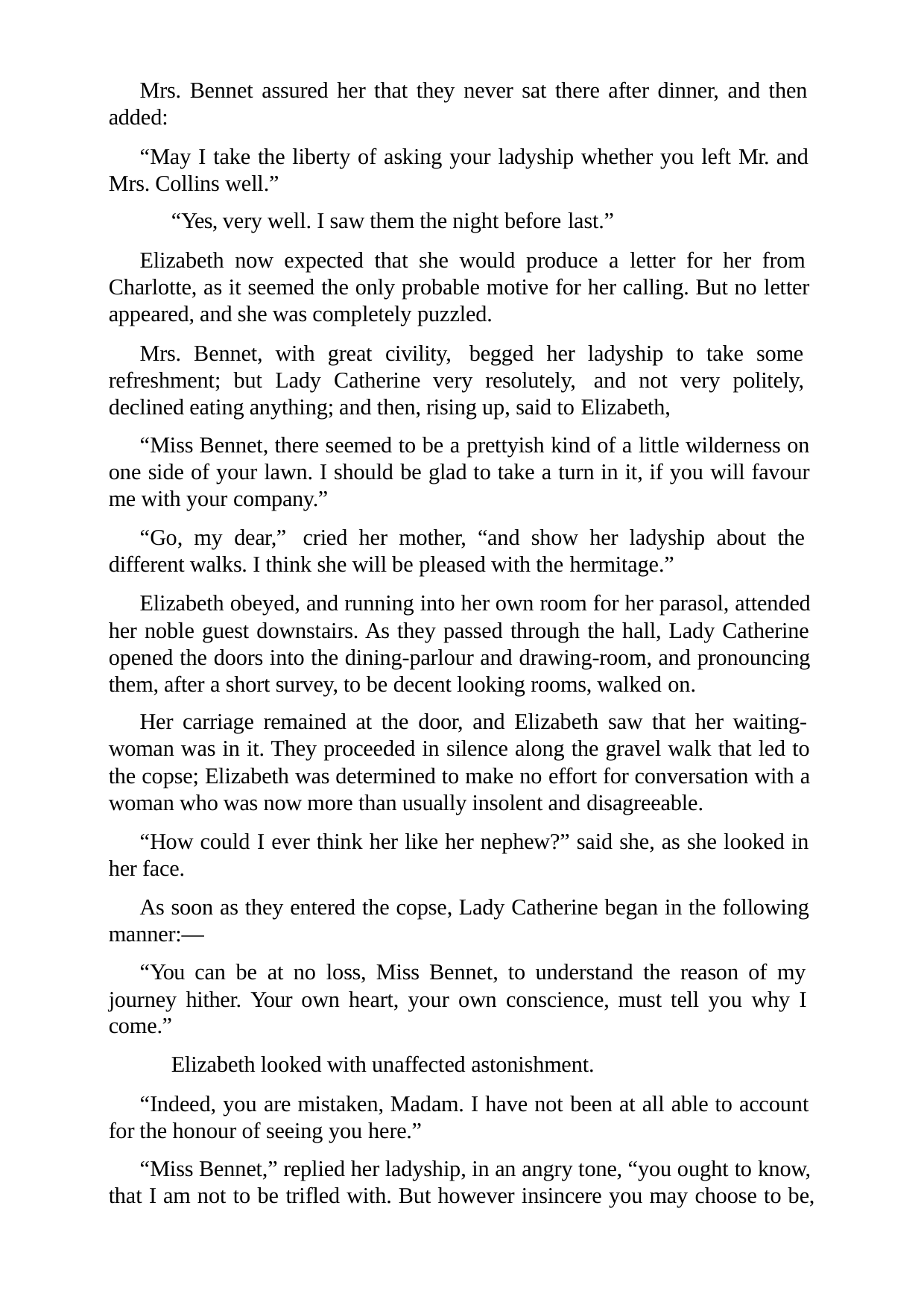

Mrs. Bennet assured her that they never sat there after dinner, and then  added:
“May I take the liberty of asking your ladyship whether you left Mr. and  Mrs. Collins well.”
“Yes, very well. I saw them the night before last.”
Elizabeth now expected that she would produce a letter for her from  Charlotte, as it seemed the only probable motive for her calling. But no letter  appeared, and she was completely puzzled.
Mrs. Bennet, with great civility, begged her ladyship to take some  refreshment; but Lady Catherine very resolutely, and not very politely,  declined eating anything; and then, rising up, said to Elizabeth,
“Miss Bennet, there seemed to be a prettyish kind of a little wilderness on  one side of your lawn. I should be glad to take a turn in it, if you will favour  me with your company.”
“Go, my dear,” cried her mother, “and show her ladyship about the  different walks. I think she will be pleased with the hermitage.”
Elizabeth obeyed, and running into her own room for her parasol, attended  her noble guest downstairs. As they passed through the hall, Lady Catherine  opened the doors into the dining-parlour and drawing-room, and pronouncing  them, after a short survey, to be decent looking rooms, walked on.
Her carriage remained at the door, and Elizabeth saw that her waiting-  woman was in it. They proceeded in silence along the gravel walk that led to  the copse; Elizabeth was determined to make no effort for conversation with a  woman who was now more than usually insolent and disagreeable.
“How could I ever think her like her nephew?” said she, as she looked in  her face.
As soon as they entered the copse, Lady Catherine began in the following  manner:—
“You can be at no loss, Miss Bennet, to understand the reason of my  journey hither. Your own heart, your own conscience, must tell you why I  come.”
Elizabeth looked with unaffected astonishment.
“Indeed, you are mistaken, Madam. I have not been at all able to account  for the honour of seeing you here.”
“Miss Bennet,” replied her ladyship, in an angry tone, “you ought to know,  that I am not to be trifled with. But however insincere you may choose to be,